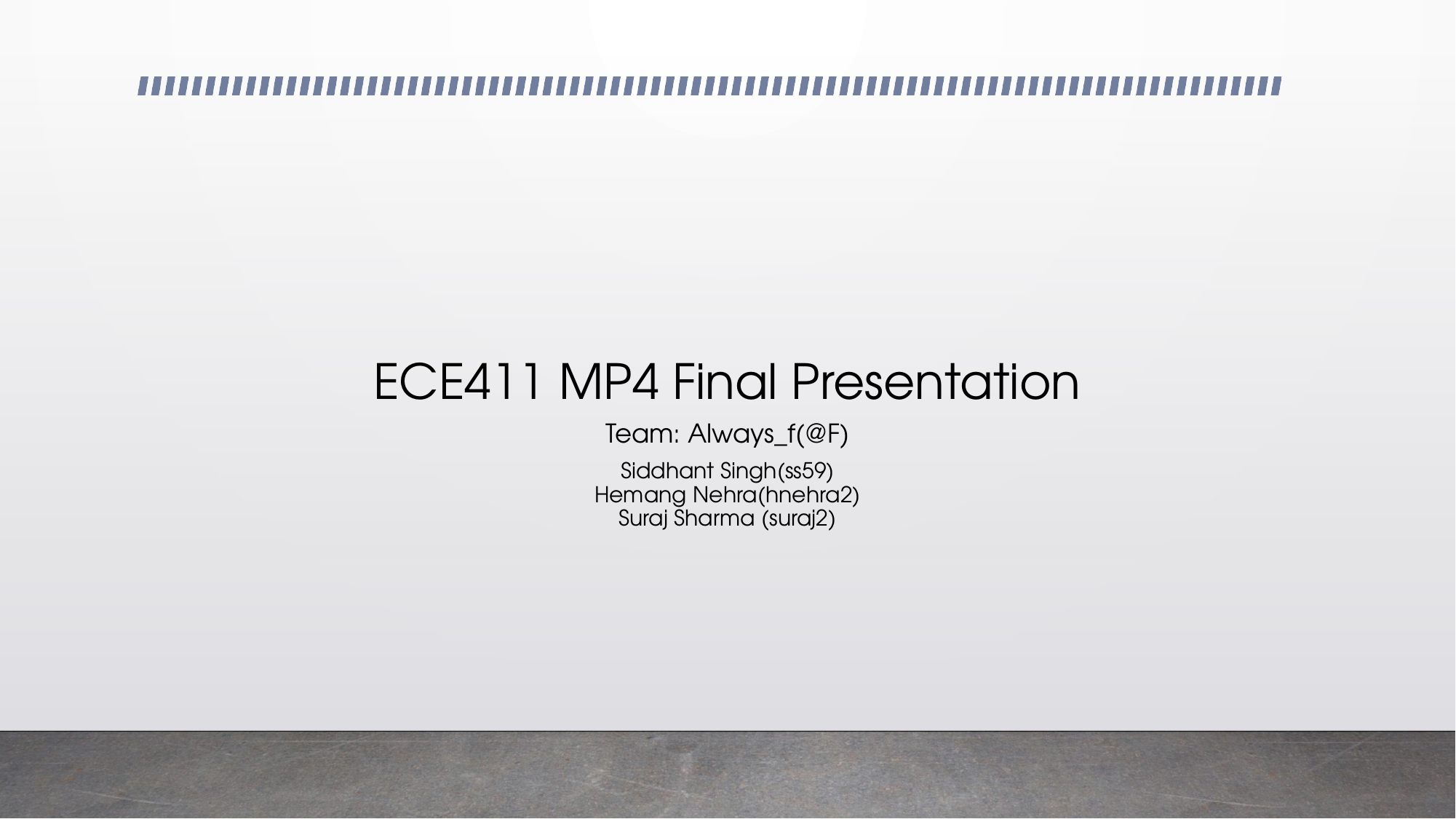

# ECE411 MP4 Final Presentation
Team: Always_f(@F)
Siddhant Singh(ss59)
Hemang Nehra(hnehra2)
Suraj Sharma (suraj2)